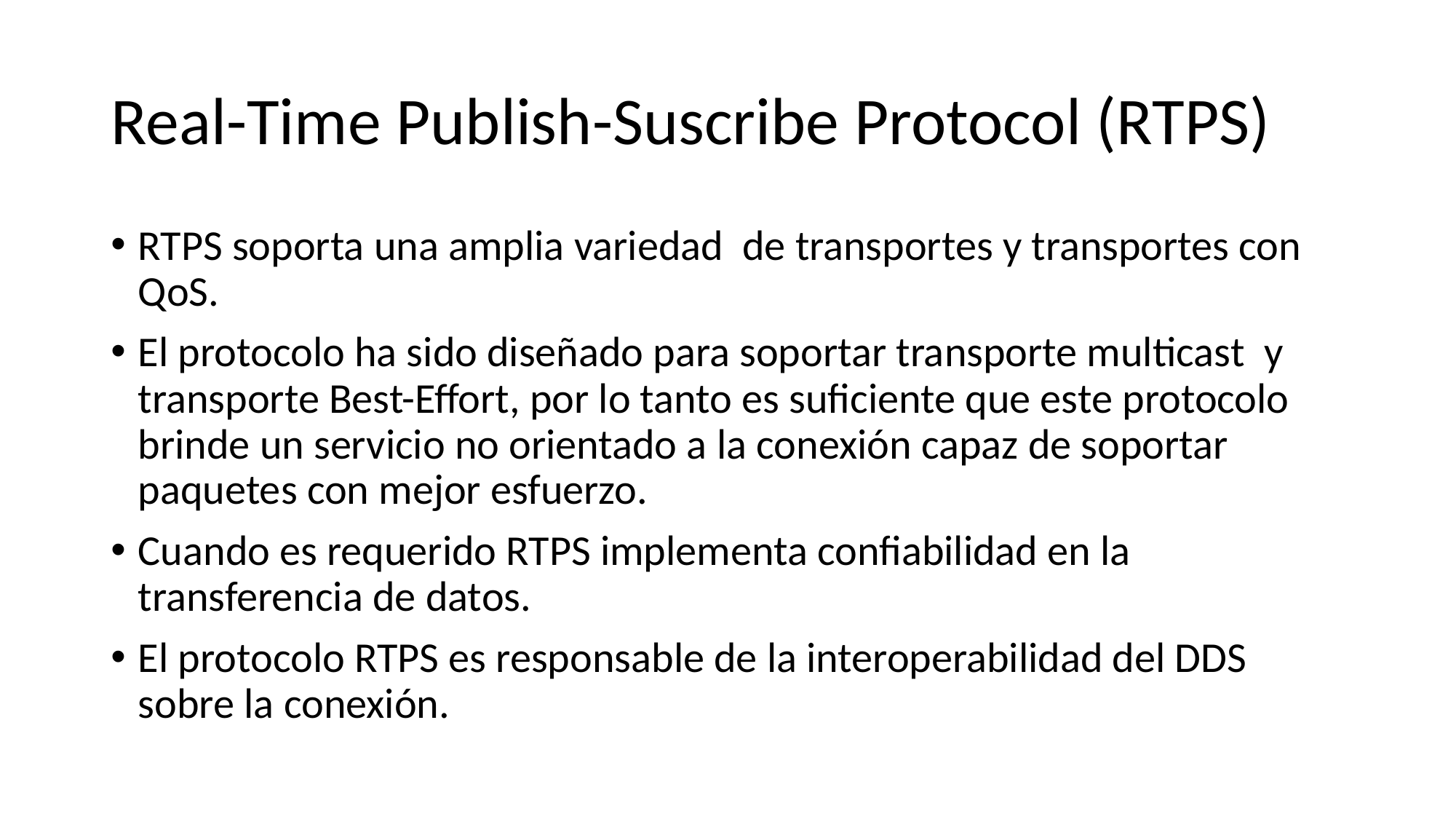

# Real-Time Publish-Suscribe Protocol (RTPS)
RTPS soporta una amplia variedad  de transportes y transportes con QoS.
El protocolo ha sido diseñado para soportar transporte multicast  y transporte Best-Effort, por lo tanto es suficiente que este protocolo brinde un servicio no orientado a la conexión capaz de soportar paquetes con mejor esfuerzo.
Cuando es requerido RTPS implementa confiabilidad en la transferencia de datos.
El protocolo RTPS es responsable de la interoperabilidad del DDS sobre la conexión.